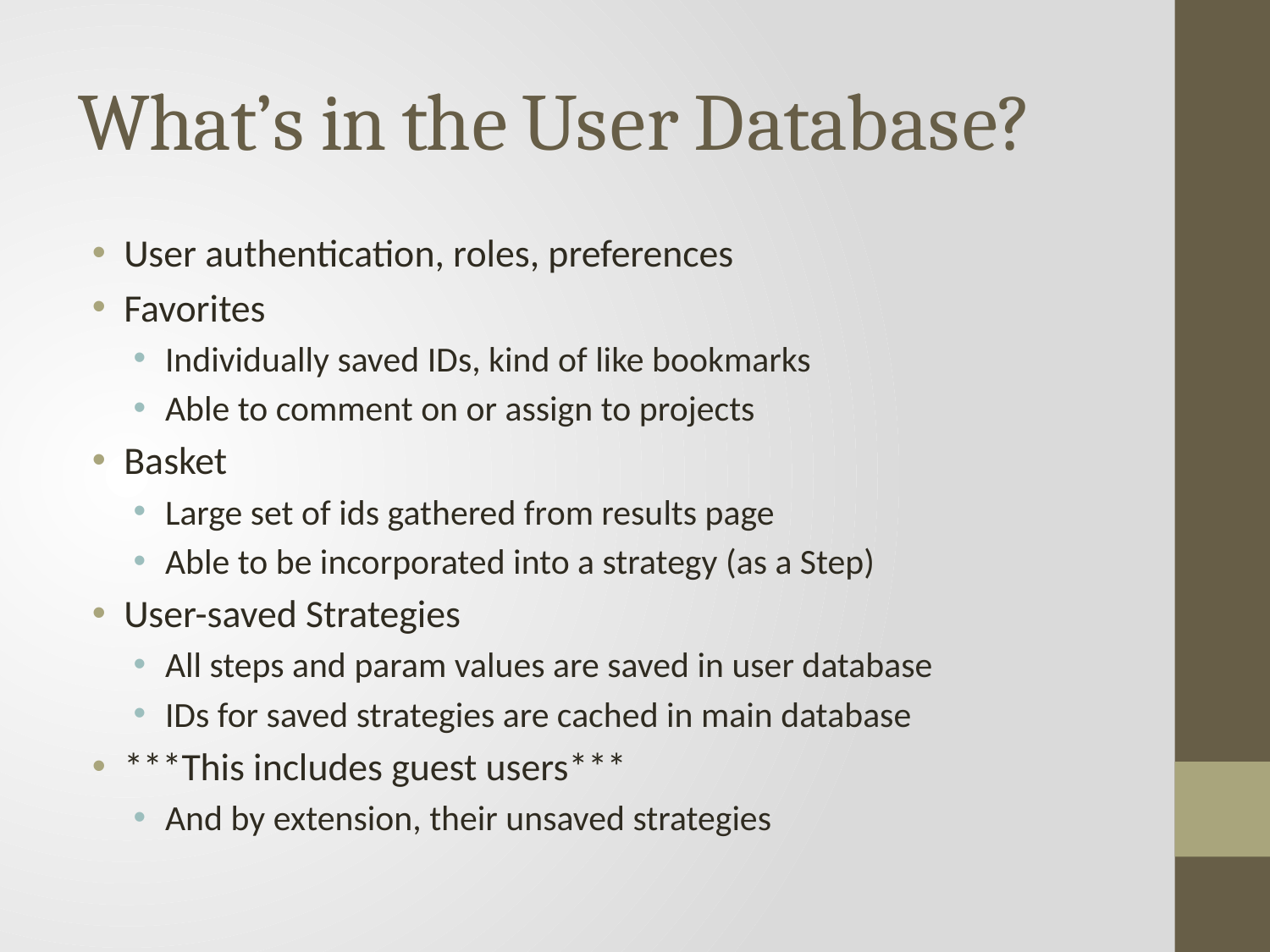

# What’s in the User Database?
User authentication, roles, preferences
Favorites
Individually saved IDs, kind of like bookmarks
Able to comment on or assign to projects
Basket
Large set of ids gathered from results page
Able to be incorporated into a strategy (as a Step)
User-saved Strategies
All steps and param values are saved in user database
IDs for saved strategies are cached in main database
***This includes guest users***
And by extension, their unsaved strategies